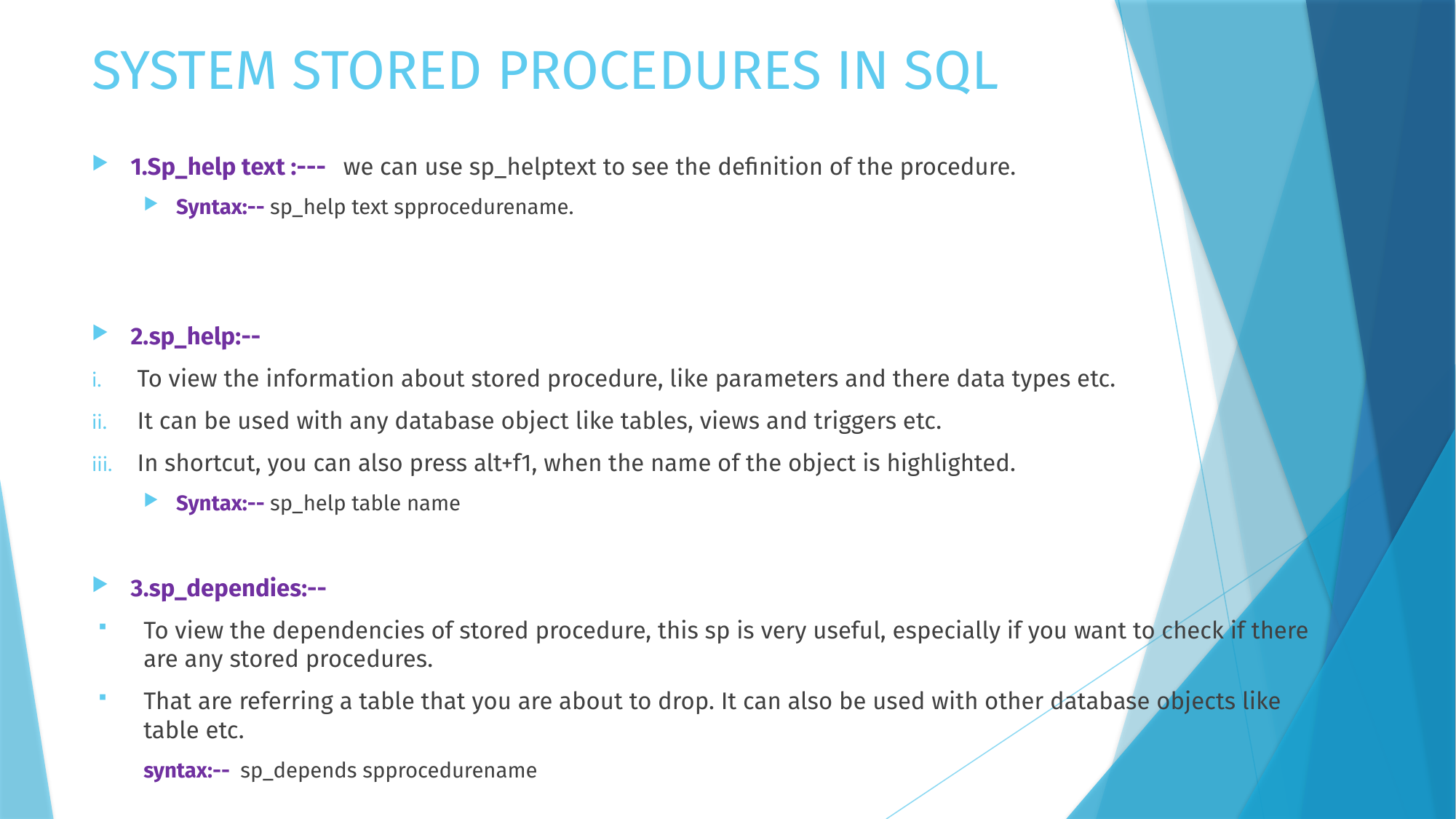

# SYSTEM STORED PROCEDURES IN SQL
1.Sp_help text :---   we can use sp_helptext to see the definition of the procedure.
Syntax:-- sp_help text spprocedurename.

2.sp_help:--
To view the information about stored procedure, like parameters and there data types etc.
It can be used with any database object like tables, views and triggers etc.
In shortcut, you can also press alt+f1, when the name of the object is highlighted.
Syntax:-- sp_help table name

3.sp_dependies:--
To view the dependencies of stored procedure, this sp is very useful, especially if you want to check if there are any stored procedures.
That are referring a table that you are about to drop. It can also be used with other database objects like table etc.
	syntax:--  sp_depends spprocedurename